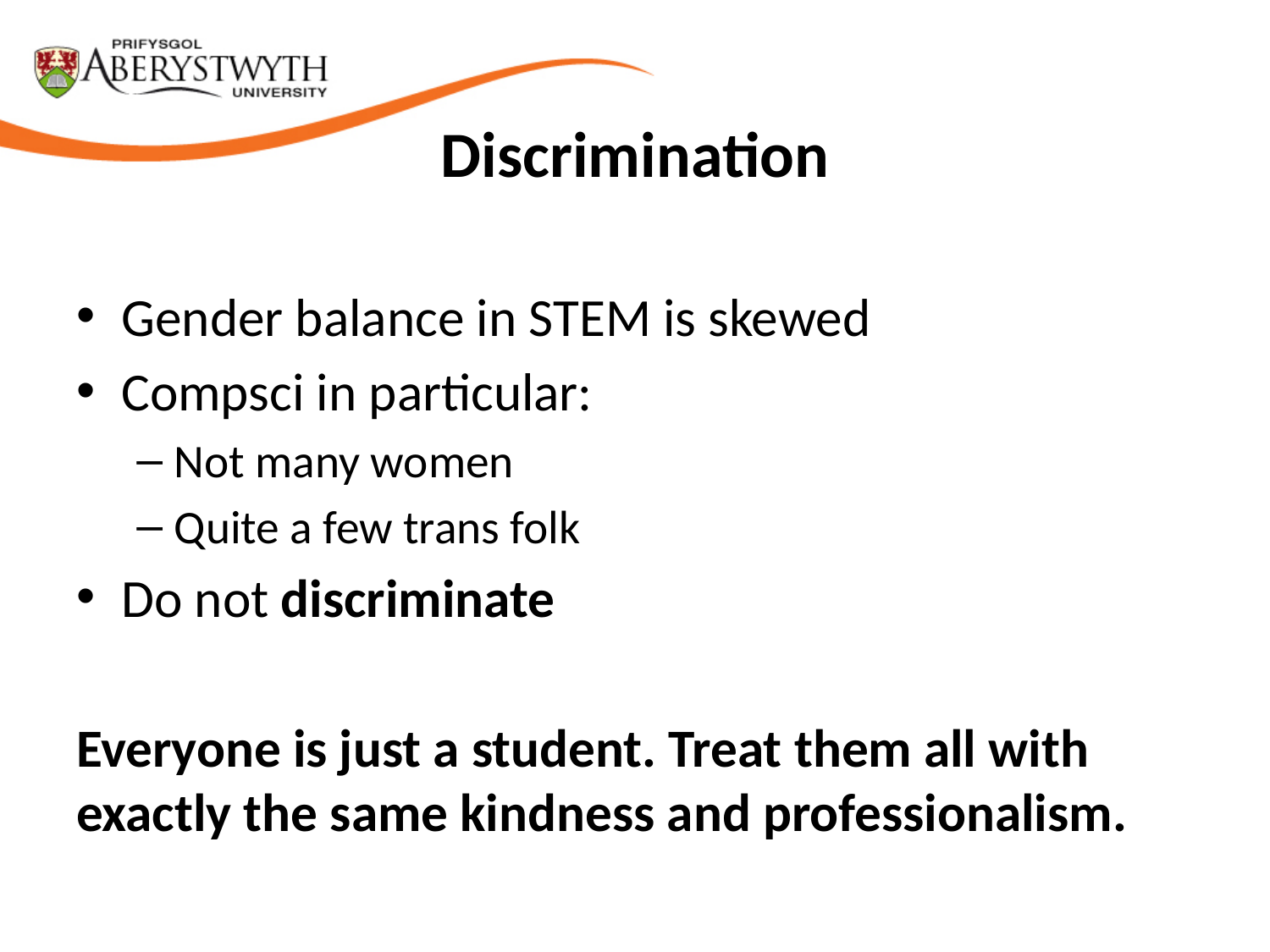

# Discrimination
Gender balance in STEM is skewed
Compsci in particular:
Not many women
Quite a few trans folk
Do not discriminate

Everyone is just a student. Treat them all with exactly the same kindness and professionalism.